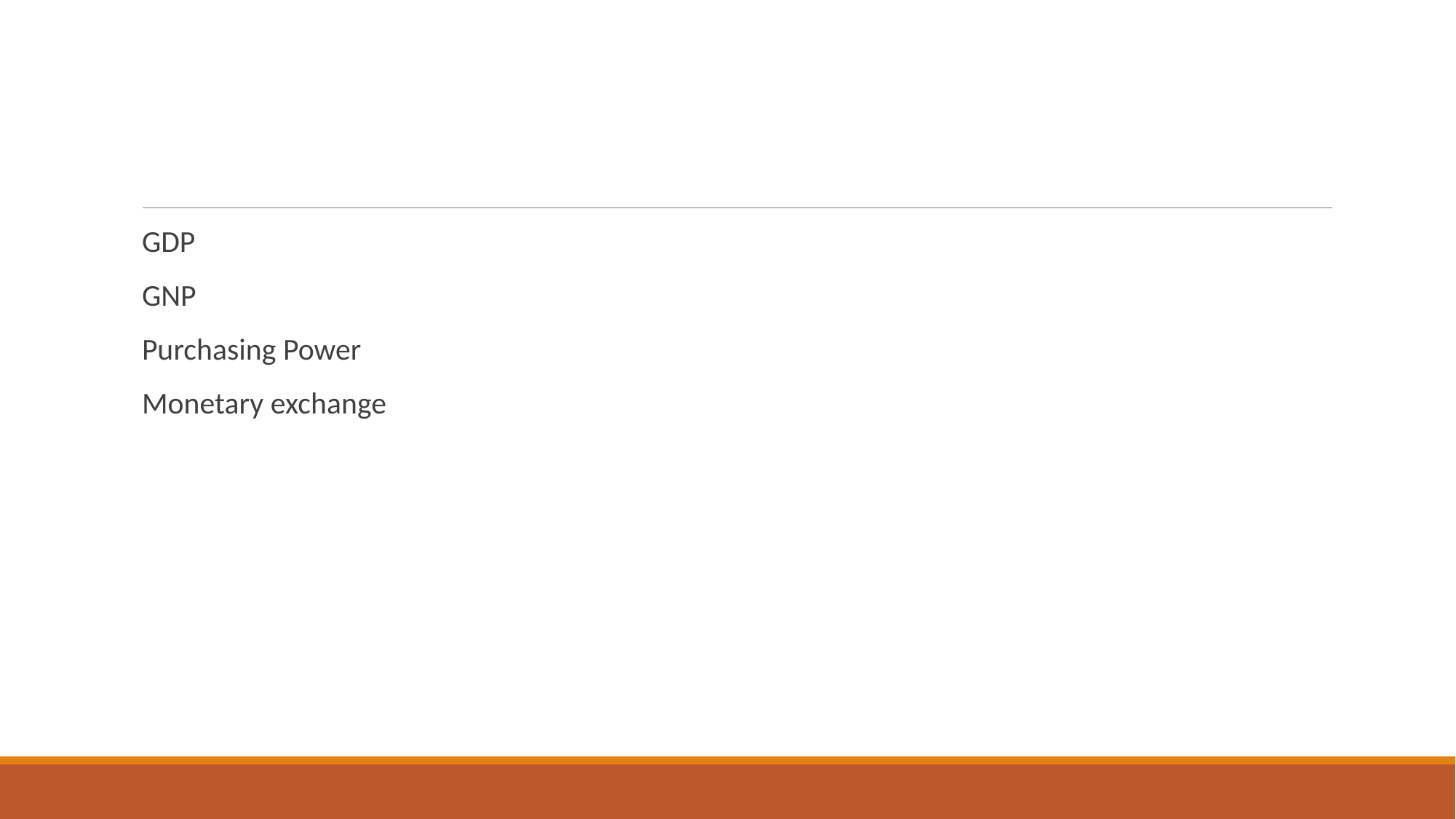

#
GDP
GNP
Purchasing Power
Monetary exchange